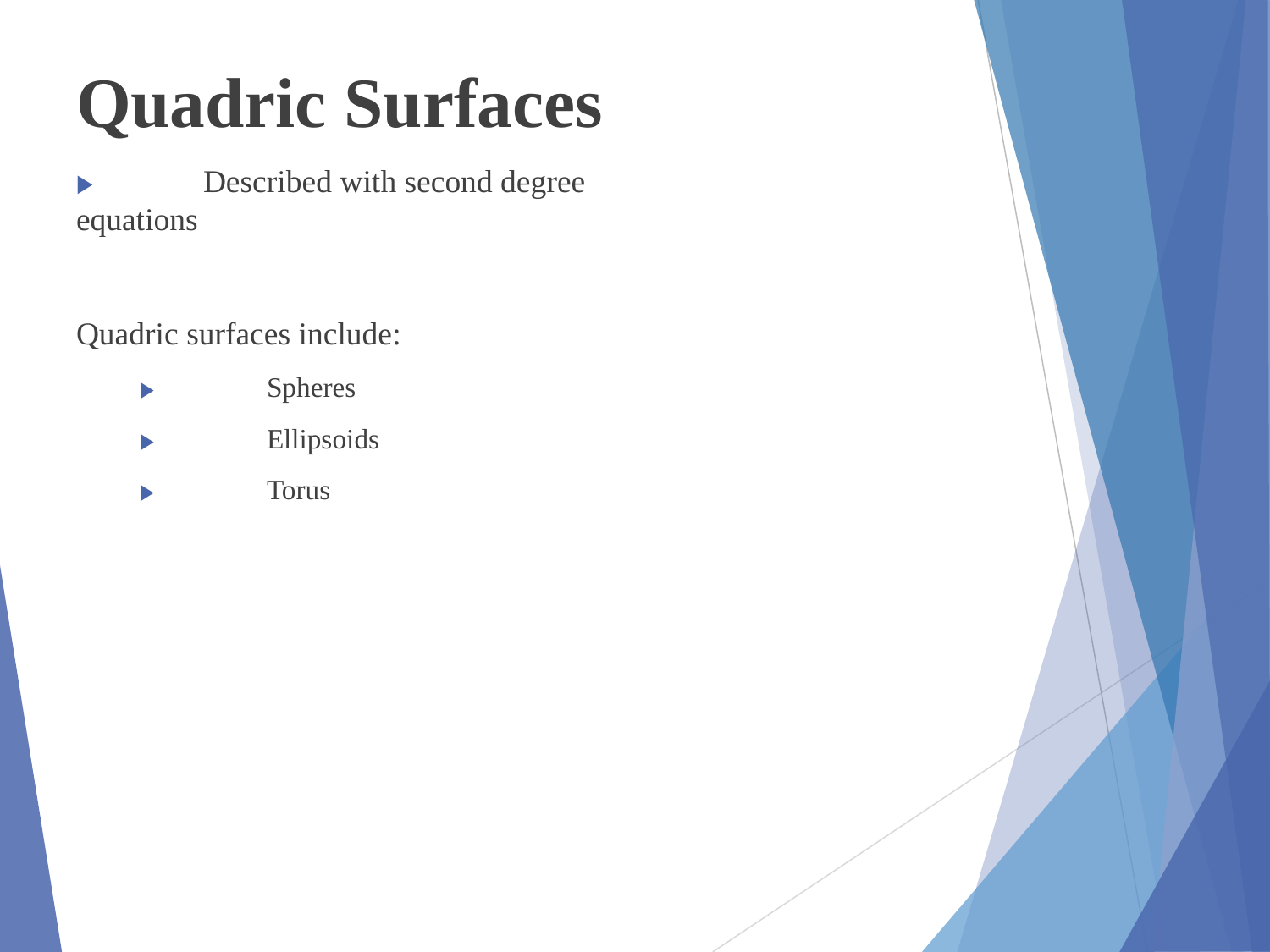

# Quadric Surfaces
▶	Described with second degree equations

Quadric surfaces include:
▶	Spheres
▶	Ellipsoids
▶	Torus